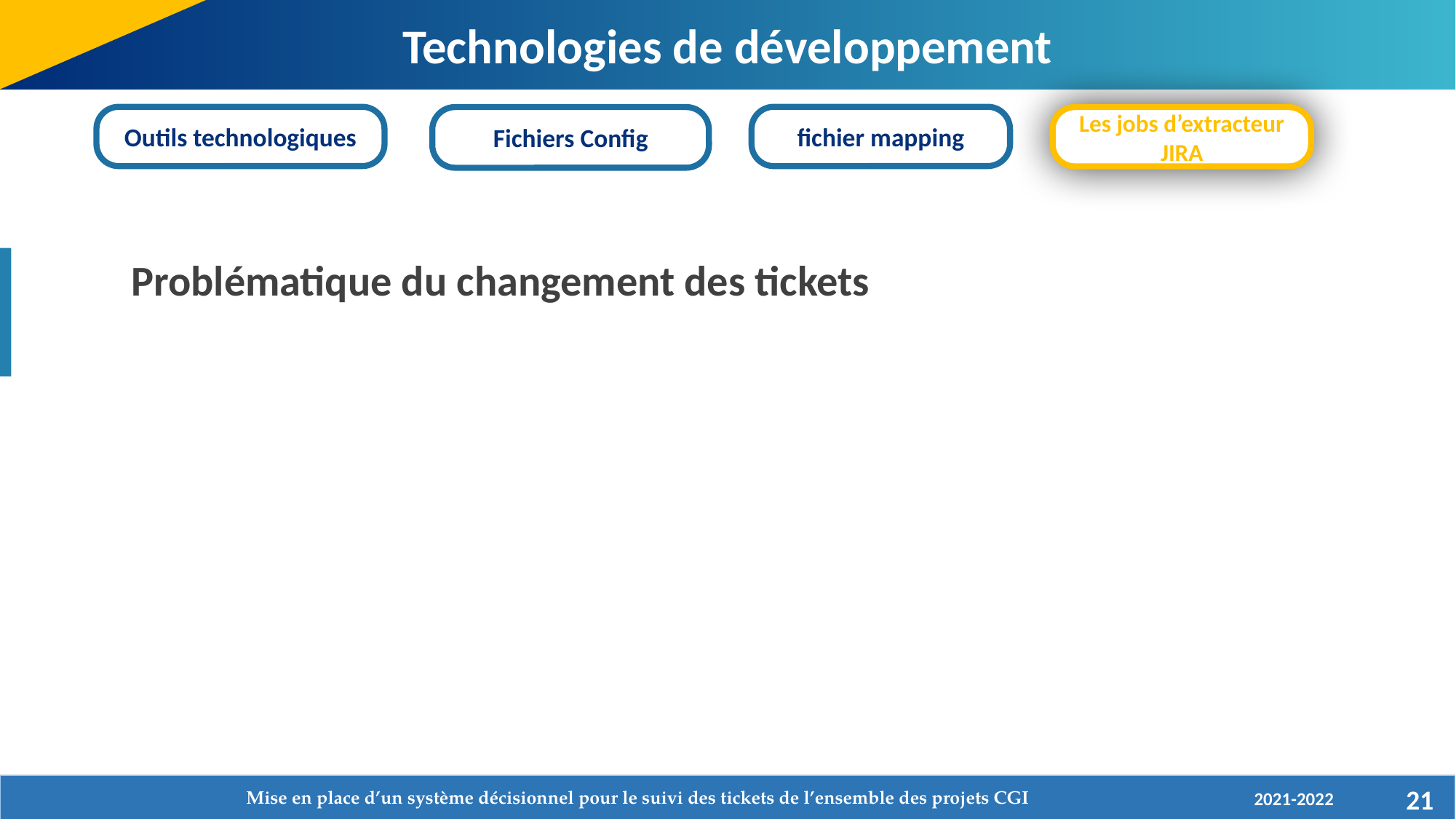

Technologies de développement
Outils technologiques
fichier mapping
Fichiers Config
Les jobs d’extracteur JIRA
Problématique
Problématique du changement des tickets

21
Mise en place d’un système décisionnel pour le suivi des tickets de l’ensemble des projets CGI

2021-2022